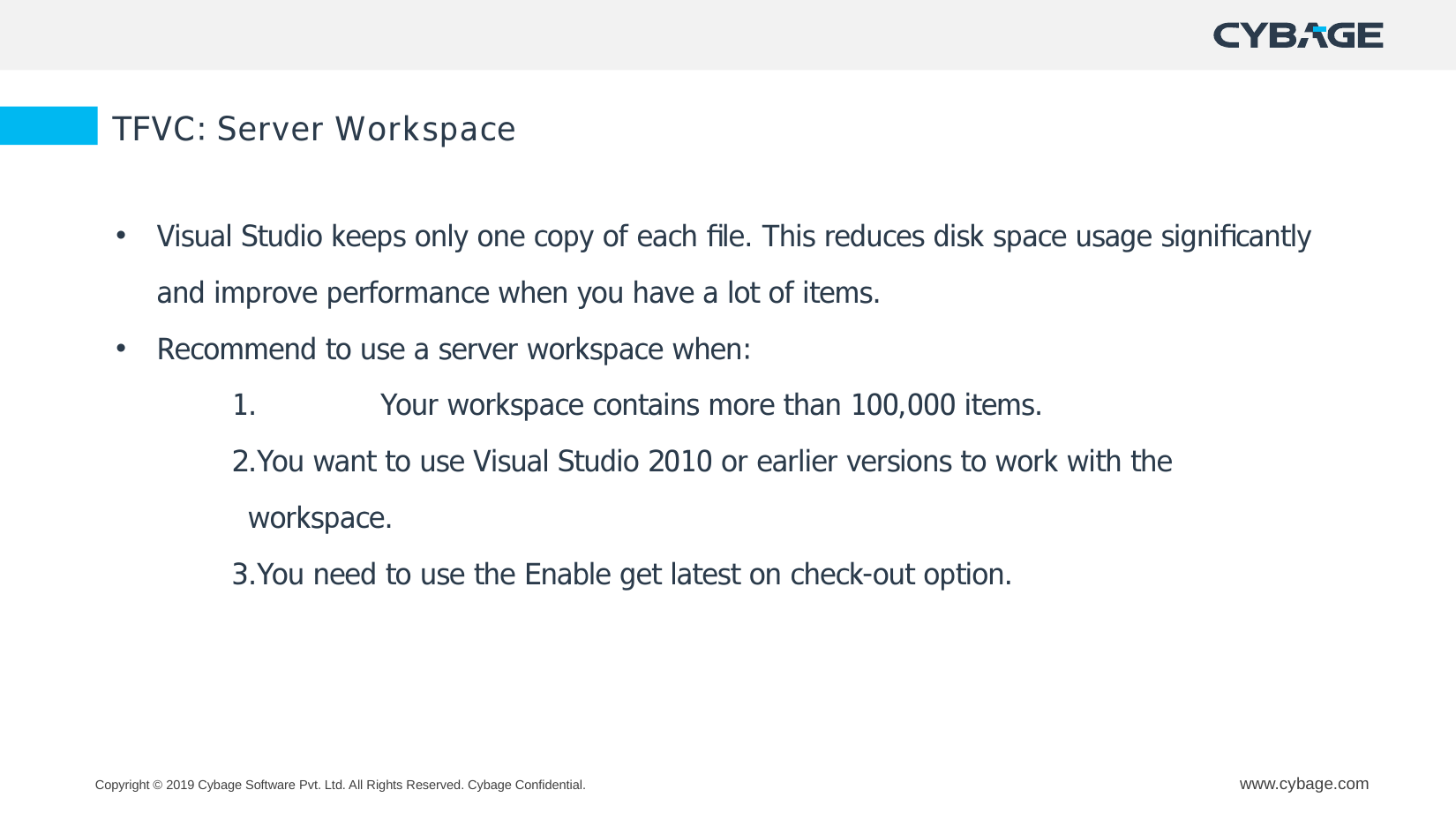

TFVC: Server Workspace

Visual Studio keeps only one copy of each file. This reduces disk space usage significantly and improve performance when you have a lot of items.
Recommend to use a server workspace when:
	Your workspace contains more than 100,000 items.
You want to use Visual Studio 2010 or earlier versions to work with the workspace.
You need to use the Enable get latest on check-out option.